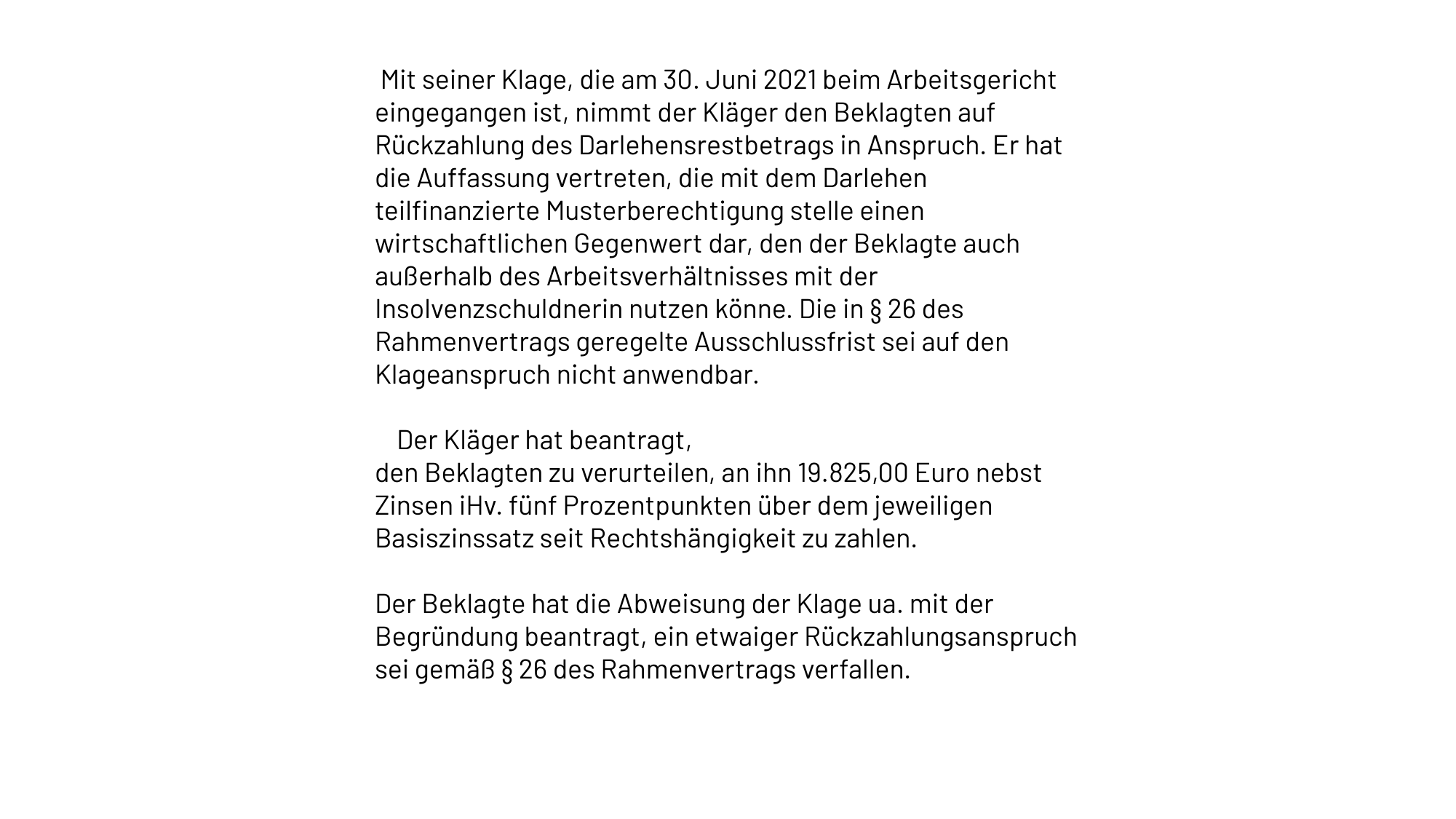

Mit seiner Klage, die am 30. Juni 2021 beim Arbeitsgericht eingegangen ist, nimmt der Kläger den Beklagten auf Rückzahlung des Darlehensrestbetrags in Anspruch. Er hat die Auffassung vertreten, die mit dem Darlehen teilfinanzierte Musterberechtigung stelle einen wirtschaftlichen Gegenwert dar, den der Beklagte auch außerhalb des Arbeitsverhältnisses mit der Insolvenzschuldnerin nutzen könne. Die in § 26 des Rahmenvertrags geregelte Ausschlussfrist sei auf den Klageanspruch nicht anwendbar.

    Der Kläger hat beantragt,
den Beklagten zu verurteilen, an ihn 19.825,00 Euro nebst Zinsen iHv. fünf Prozentpunkten über dem jeweiligen Basiszinssatz seit Rechtshängigkeit zu zahlen.

Der Beklagte hat die Abweisung der Klage ua. mit der Begründung beantragt, ein etwaiger Rückzahlungsanspruch sei gemäß § 26 des Rahmenvertrags verfallen.